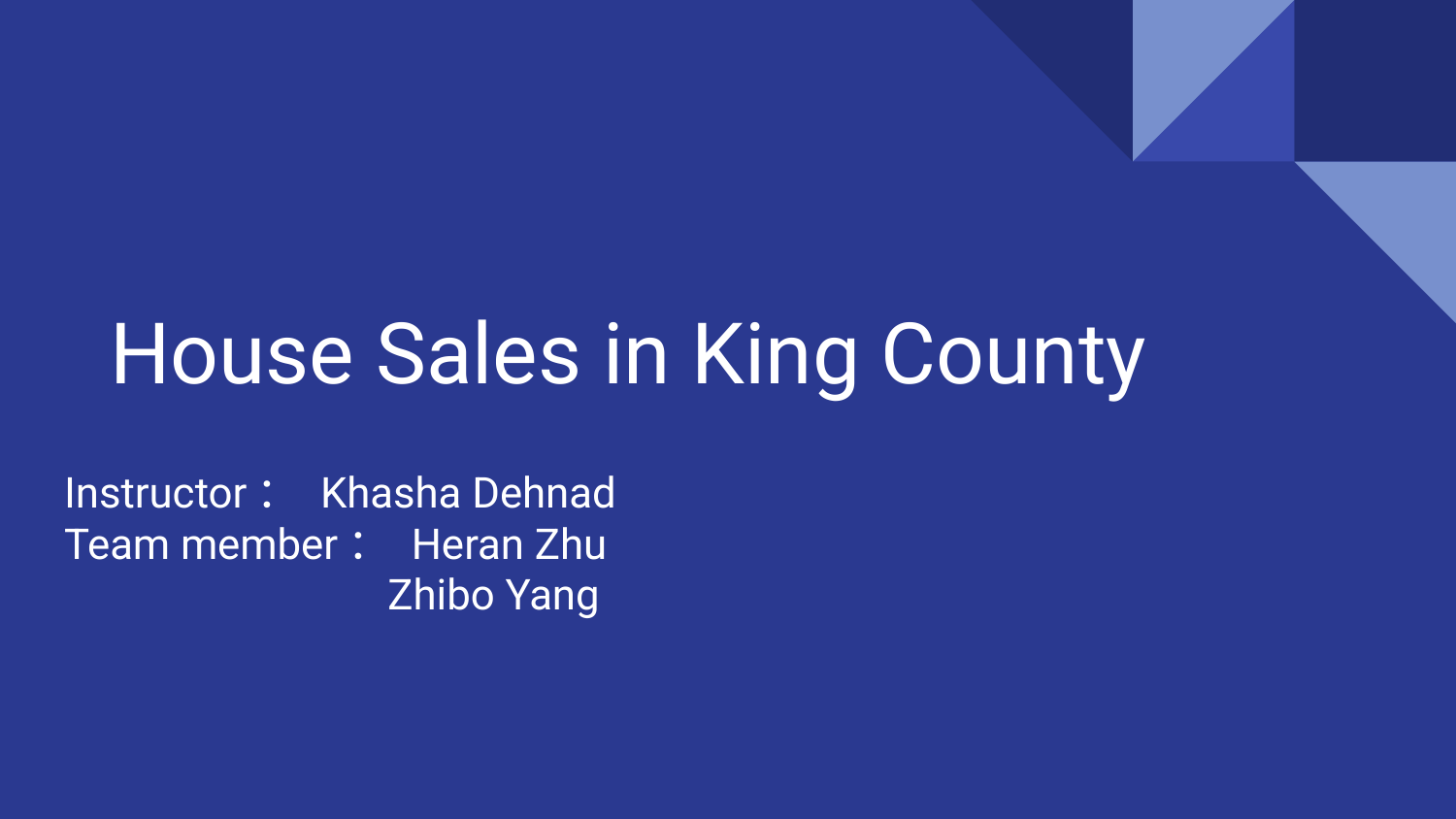

# House Sales in King County
Instructor： Khasha Dehnad
Team member： Heran Zhu
                               Zhibo Yang